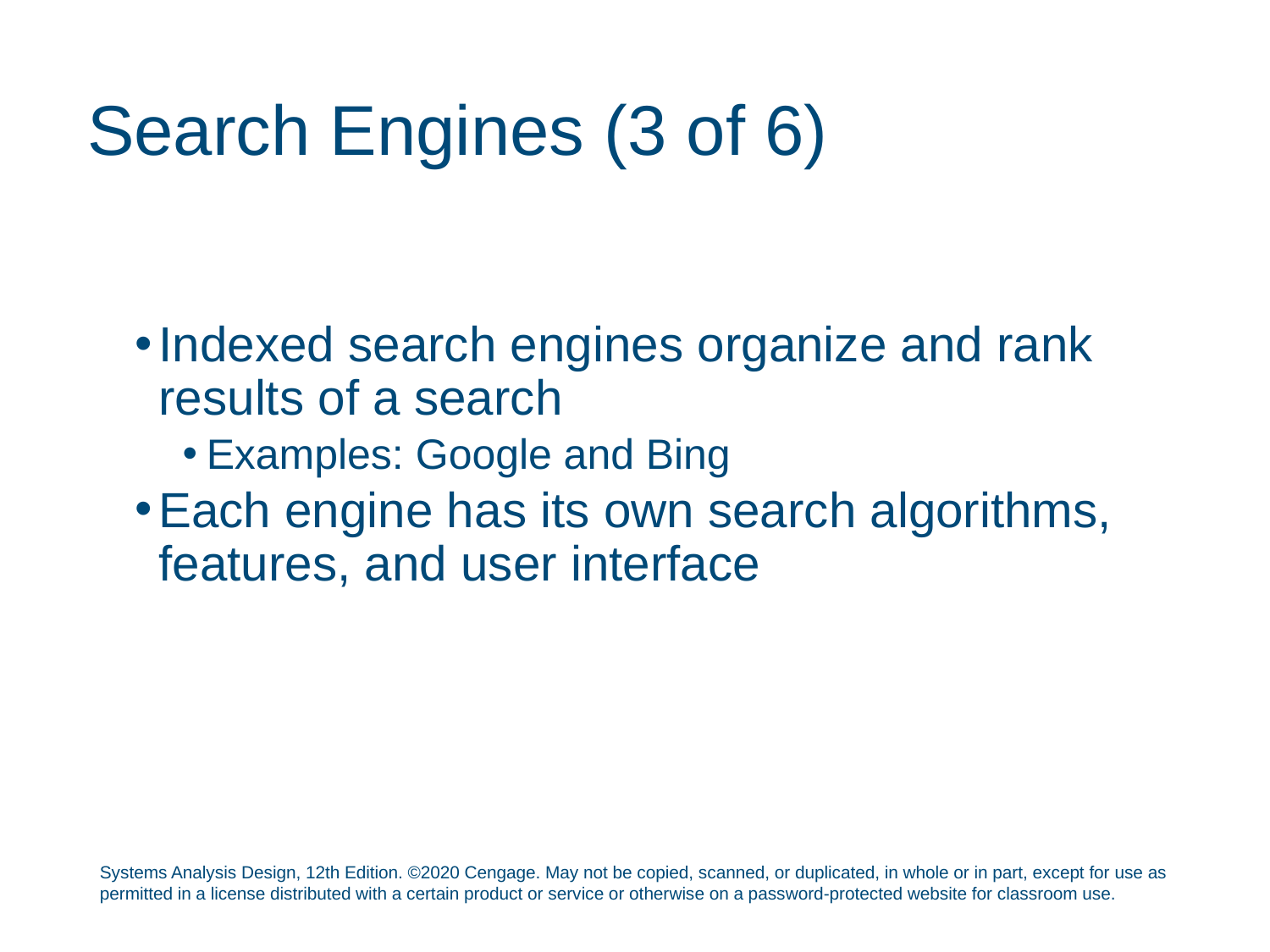

# Search Engines (3 of 6)

Indexed search engines organize and rank results of a search
Examples: Google and Bing
Each engine has its own search algorithms, features, and user interface

Systems Analysis Design, 12th Edition. ©2020 Cengage. May not be copied, scanned, or duplicated, in whole or in part, except for use as permitted in a license distributed with a certain product or service or otherwise on a password-protected website for classroom use.